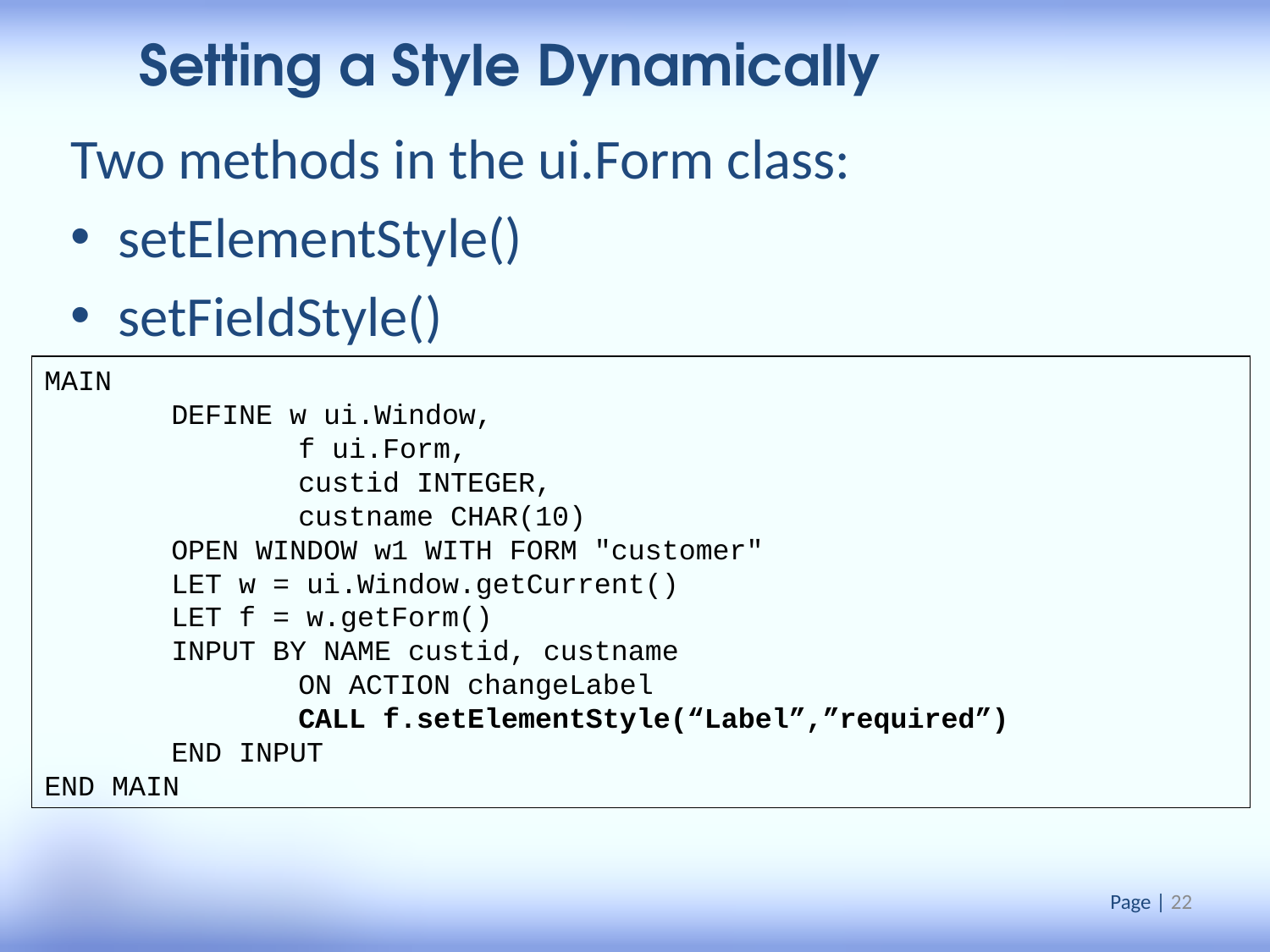

Setting a Style Dynamically
Two methods in the ui.Form class:
setElementStyle()
setFieldStyle()
MAIN
	DEFINE w ui.Window,
		f ui.Form,
		custid INTEGER,
		custname CHAR(10)
	OPEN WINDOW w1 WITH FORM "customer"
 	LET w = ui.Window.getCurrent()
 	LET f = w.getForm()
	INPUT BY NAME custid, custname
		ON ACTION changeLabel
		CALL f.setElementStyle(“Label”,”required”)
	END INPUT
END MAIN